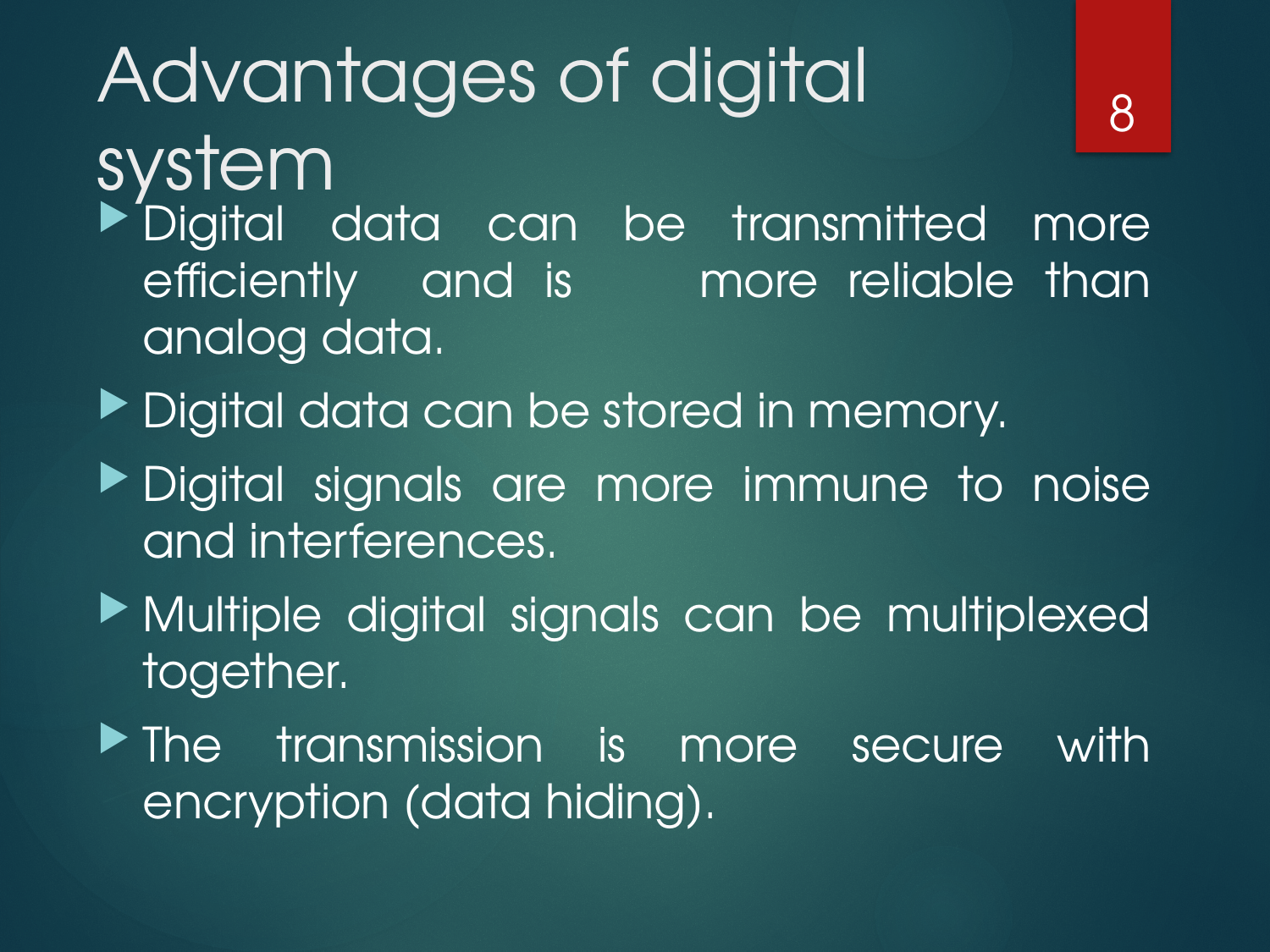

# Advantages of digital system
8

Digital data can be transmitted more efficiently  	and is 	more reliable than analog data.
Digital data can be stored in memory.
Digital signals are more immune to noise and interferences.
Multiple digital signals can be multiplexed together.
The transmission is more secure with encryption (data hiding).